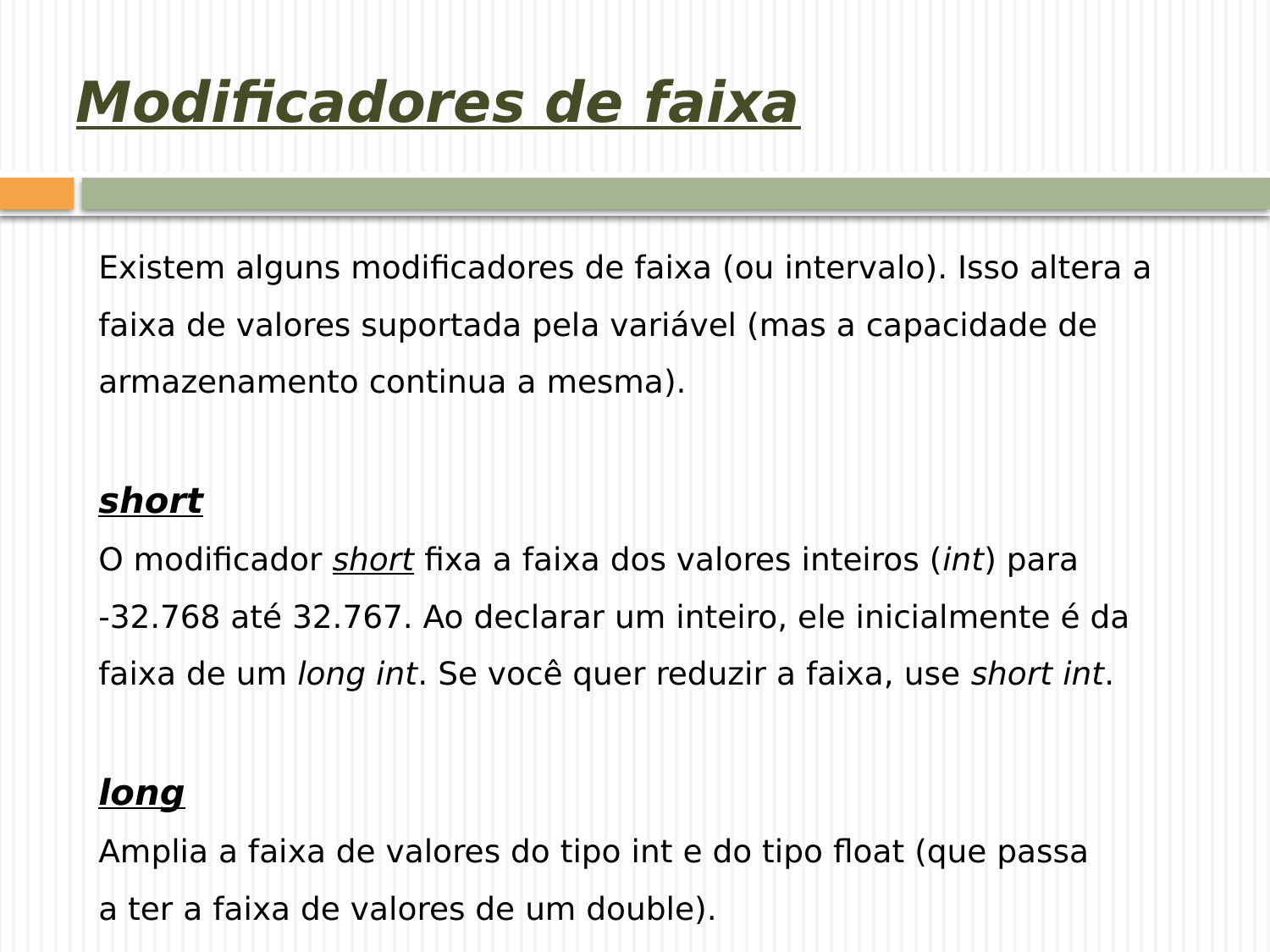

# Modificadores de faixa
Existem alguns modificadores de faixa (ou intervalo). Isso altera a faixa de valores suportada pela variável (mas a capacidade de armazenamento continua a mesma).

short
O modificador short fixa a faixa dos valores inteiros (int) para
-32.768 até 32.767. Ao declarar um inteiro, ele inicialmente é da faixa de um long int. Se você quer reduzir a faixa, use short int.

long
Amplia a faixa de valores do tipo int e do tipo float (que passa
a ter a faixa de valores de um double).